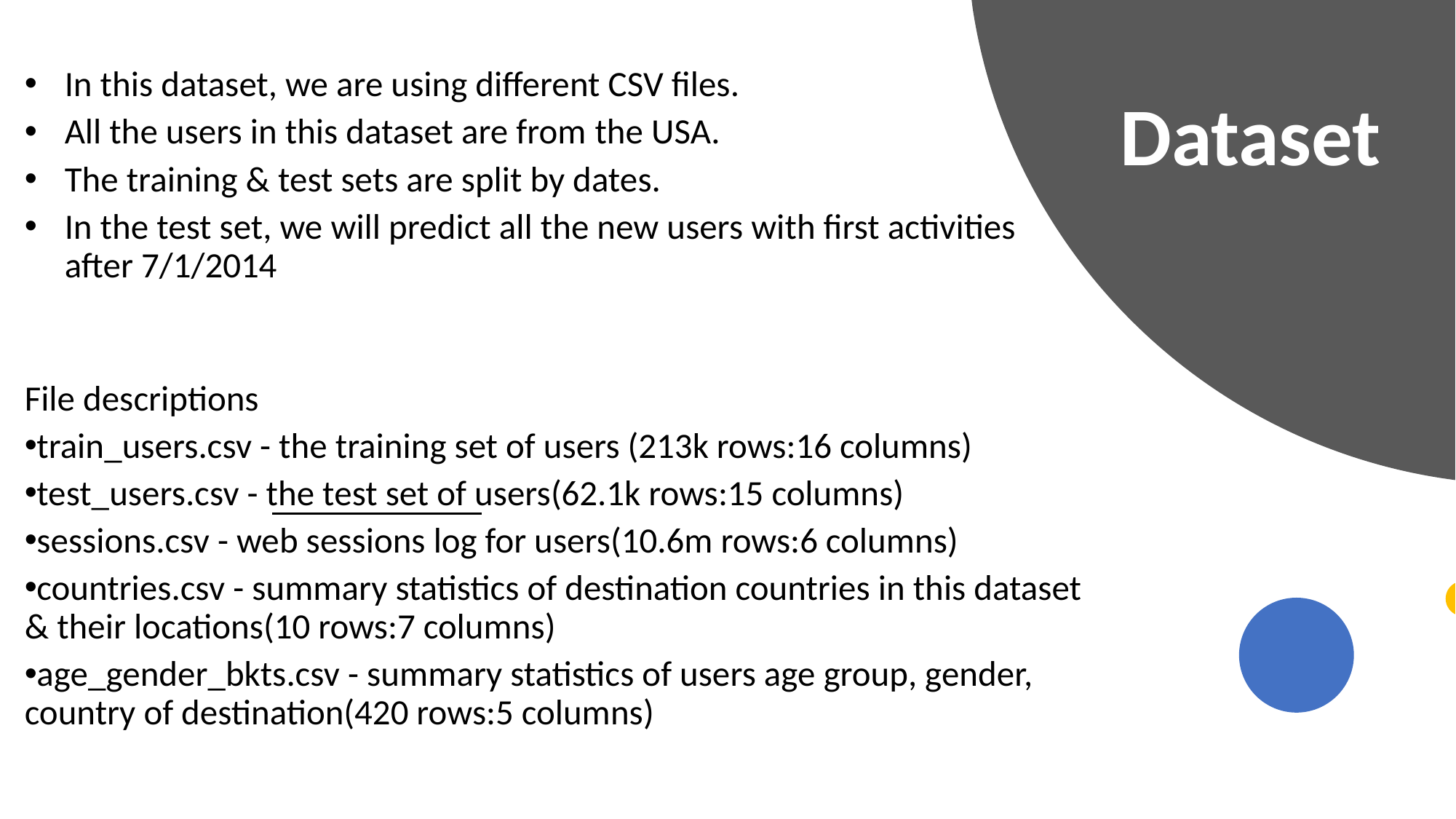

In this dataset, we are using different CSV files.
All the users in this dataset are from the USA.
The training & test sets are split by dates.
In the test set, we will predict all the new users with first activities after 7/1/2014

File descriptions
train_users.csv - the training set of users (213k rows:16 columns)
test_users.csv - the test set of users(62.1k rows:15 columns)
sessions.csv - web sessions log for users(10.6m rows:6 columns)
countries.csv - summary statistics of destination countries in this dataset & their locations(10 rows:7 columns)
age_gender_bkts.csv - summary statistics of users age group, gender, country of destination(420 rows:5 columns)
Dataset